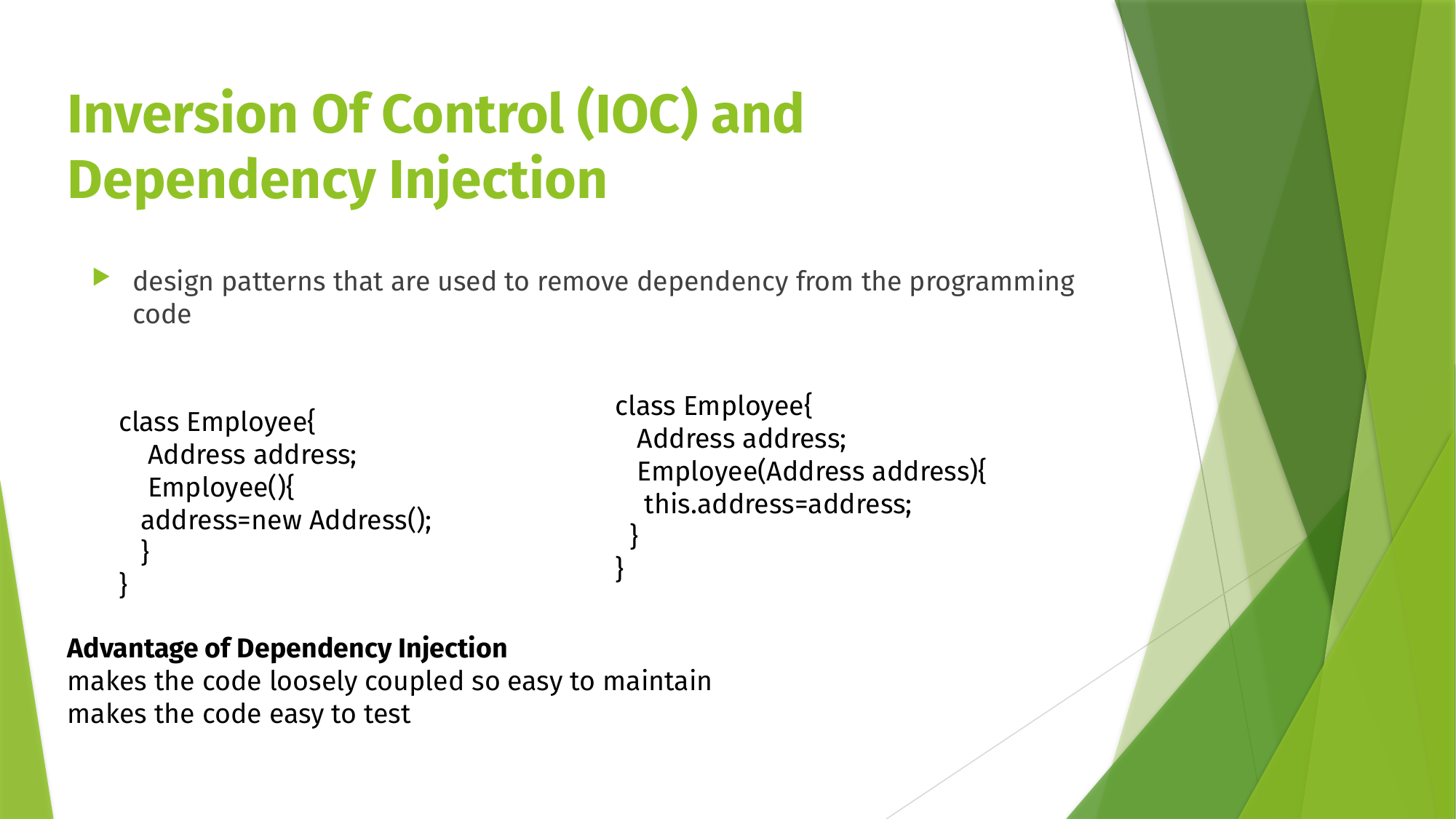

# Inversion Of Control (IOC) and Dependency Injection
design patterns that are used to remove dependency from the programming code

class Employee{
    Address address;
    Employee(){
   address=new Address();
   }
}

class Employee{
   Address address;
   Employee(Address address){
    this.address=address;
  }
}

Advantage of Dependency Injection
makes the code loosely coupled so easy to maintain
makes the code easy to test